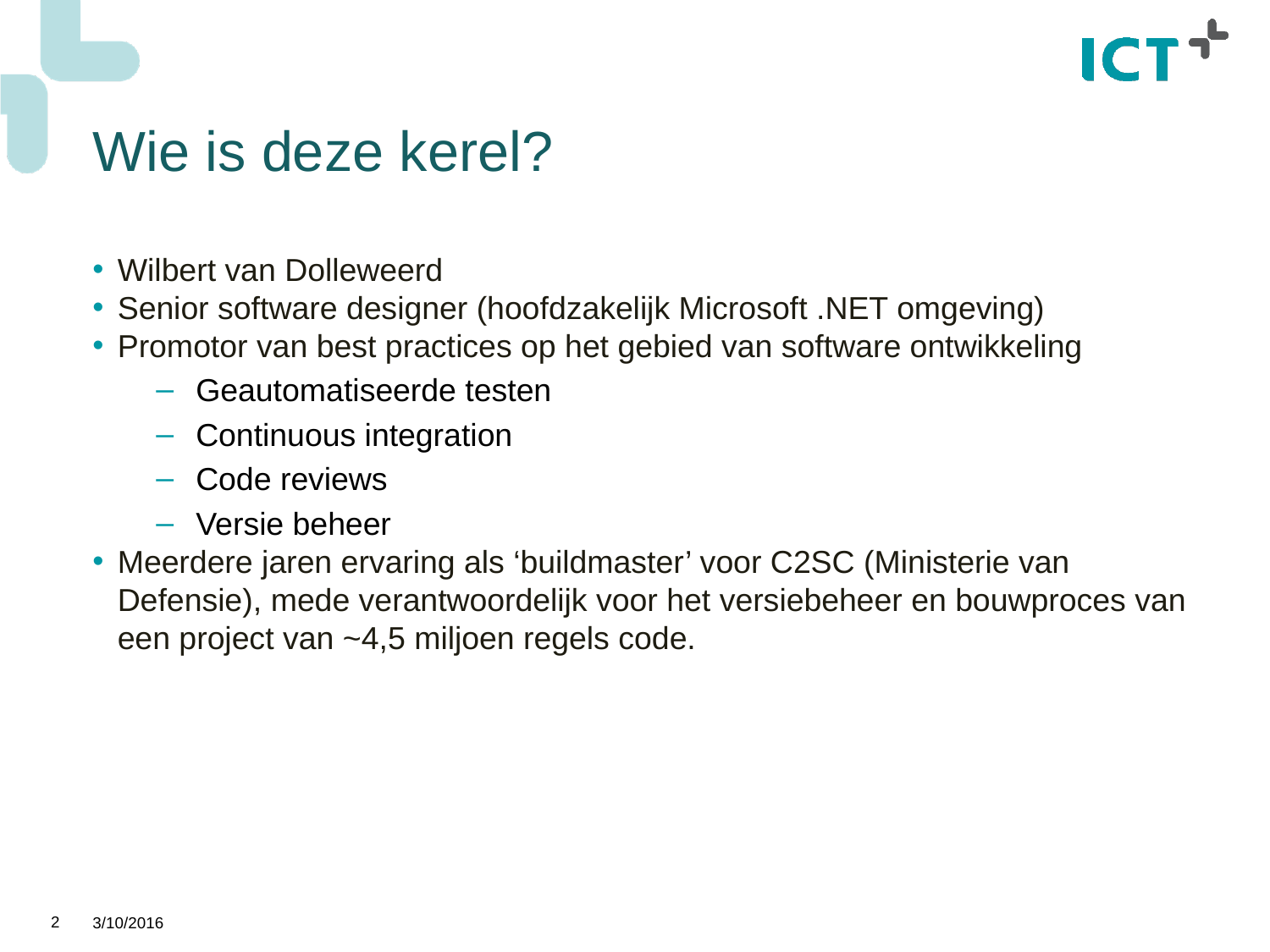

Wie is deze kerel?
Wilbert van Dolleweerd
Senior software designer (hoofdzakelijk Microsoft .NET omgeving)
Promotor van best practices op het gebied van software ontwikkeling
Geautomatiseerde testen
Continuous integration
Code reviews
Versie beheer
Meerdere jaren ervaring als ‘buildmaster’ voor C2SC (Ministerie van Defensie), mede verantwoordelijk voor het versiebeheer en bouwproces van een project van ~4,5 miljoen regels code.